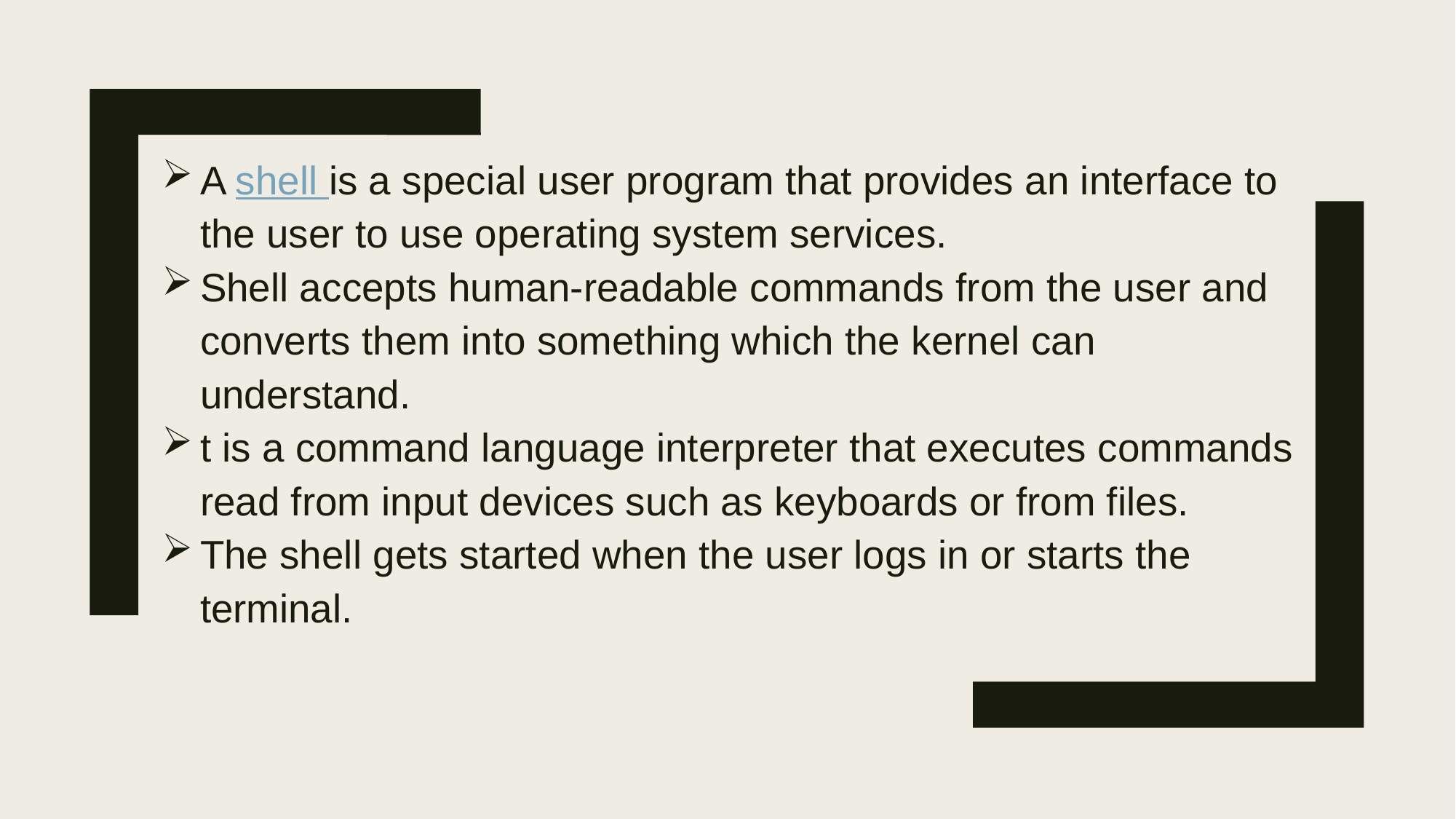

A shell is a special user program that provides an interface to the user to use operating system services.
Shell accepts human-readable commands from the user and converts them into something which the kernel can understand.
t is a command language interpreter that executes commands read from input devices such as keyboards or from files.
The shell gets started when the user logs in or starts the terminal.